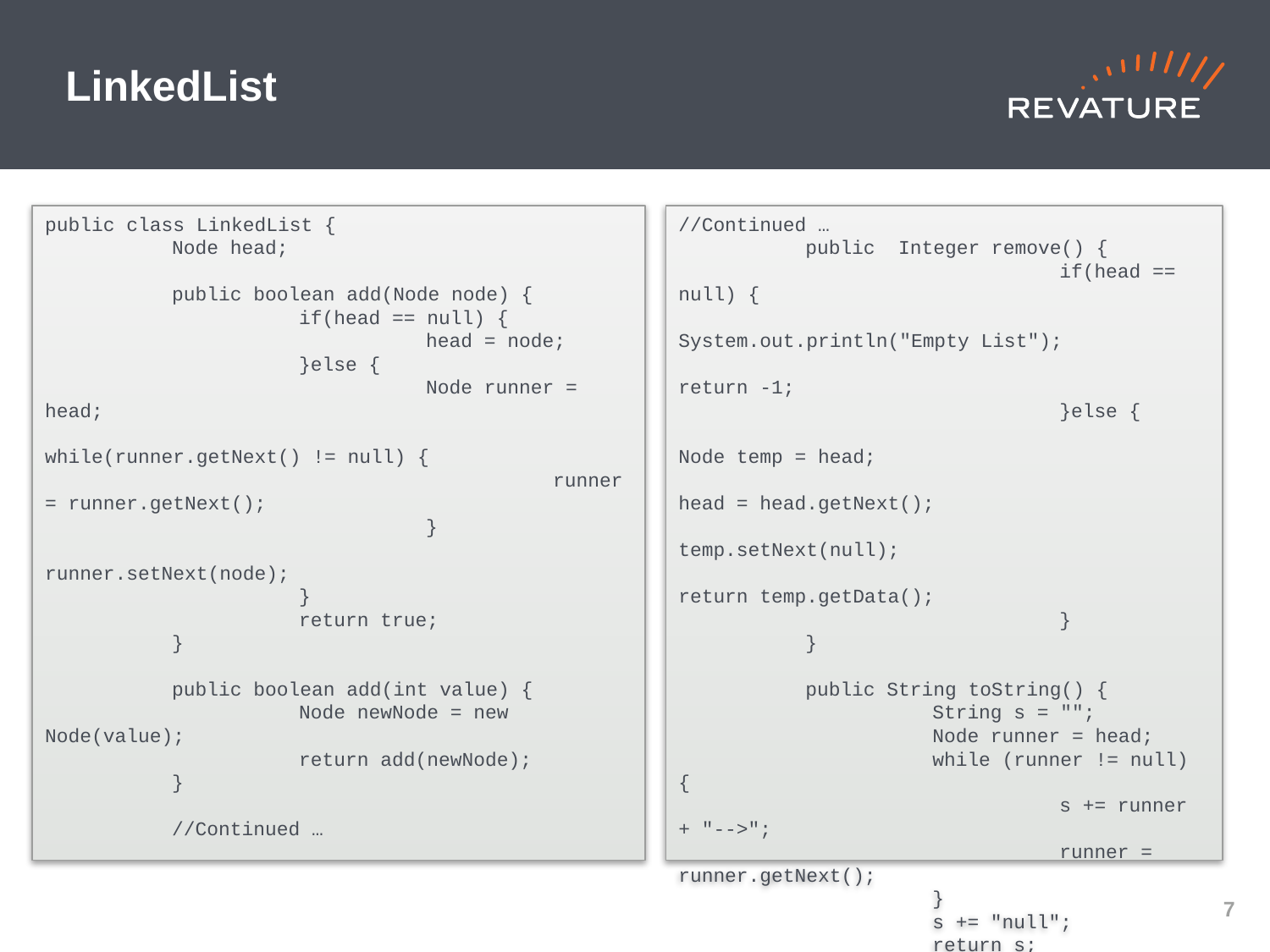

# LinkedList
public class LinkedList {
	Node head;

	public boolean add(Node node) {
		if(head == null) {
			head = node;
		}else {
			Node runner = head;
			while(runner.getNext() != null) {
				runner = runner.getNext();
			}
			runner.setNext(node);
		}
		return true;
	}

	public boolean add(int value) {
		Node newNode = new Node(value);
		return add(newNode);
	}

	//Continued …
//Continued …
	public  Integer remove() {
			if(head == null) {
				System.out.println("Empty List");
				return -1;
			}else {
				Node temp = head;
				head = head.getNext();
				temp.setNext(null);
				return temp.getData();
			}
	}

	public String toString() {
		String s = "";
		Node runner = head;
		while (runner != null) {
			s += runner + "-->";
			runner = runner.getNext();
		}
		s += "null";
		return s;
	}

}

7